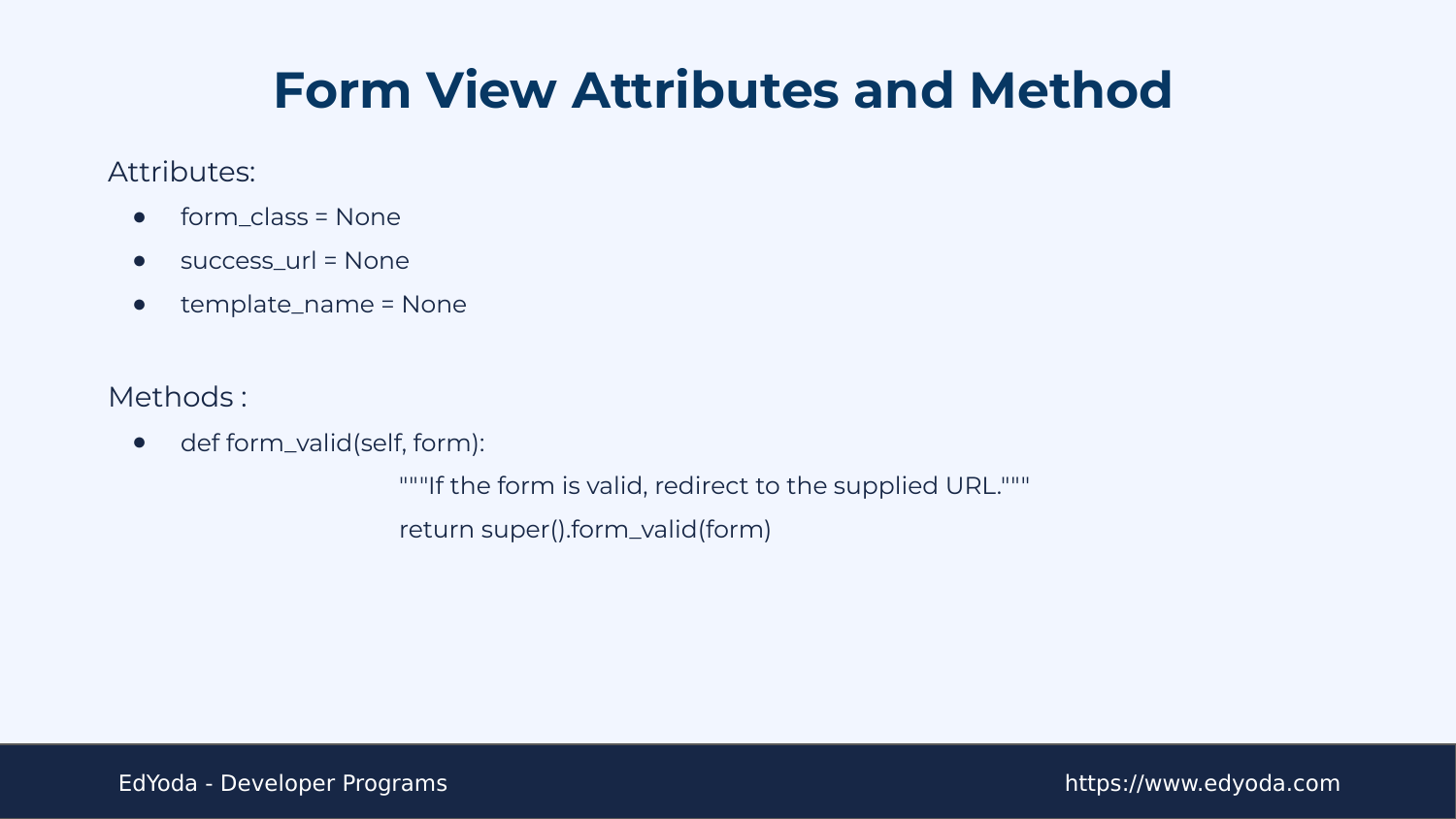

# Form View Attributes and Method

Attributes:
form_class = None
success_url = None
template_name = None

Methods :
def form_valid(self, form):
    		"""If the form is valid, redirect to the supplied URL."""
    		return super().form_valid(form)

EdYoda - Developer Programs
https://www.edyoda.com